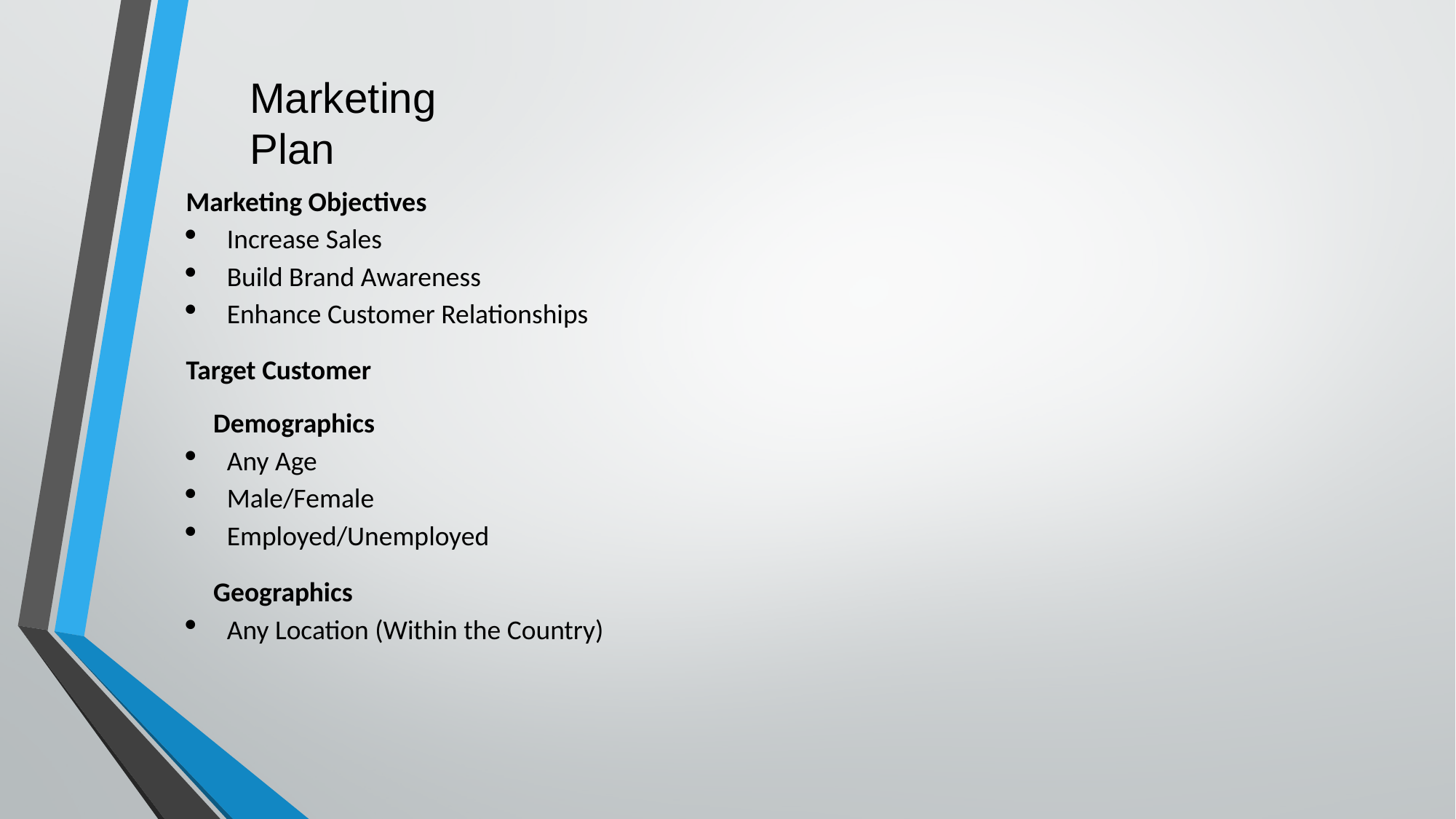

Marketing Plan

Marketing Objectives
Increase Sales
Build Brand Awareness
Enhance Customer Relationships
Target Customer
Demographics
Any Age
Male/Female
Employed/Unemployed
Geographics
Any Location (Within the Country)